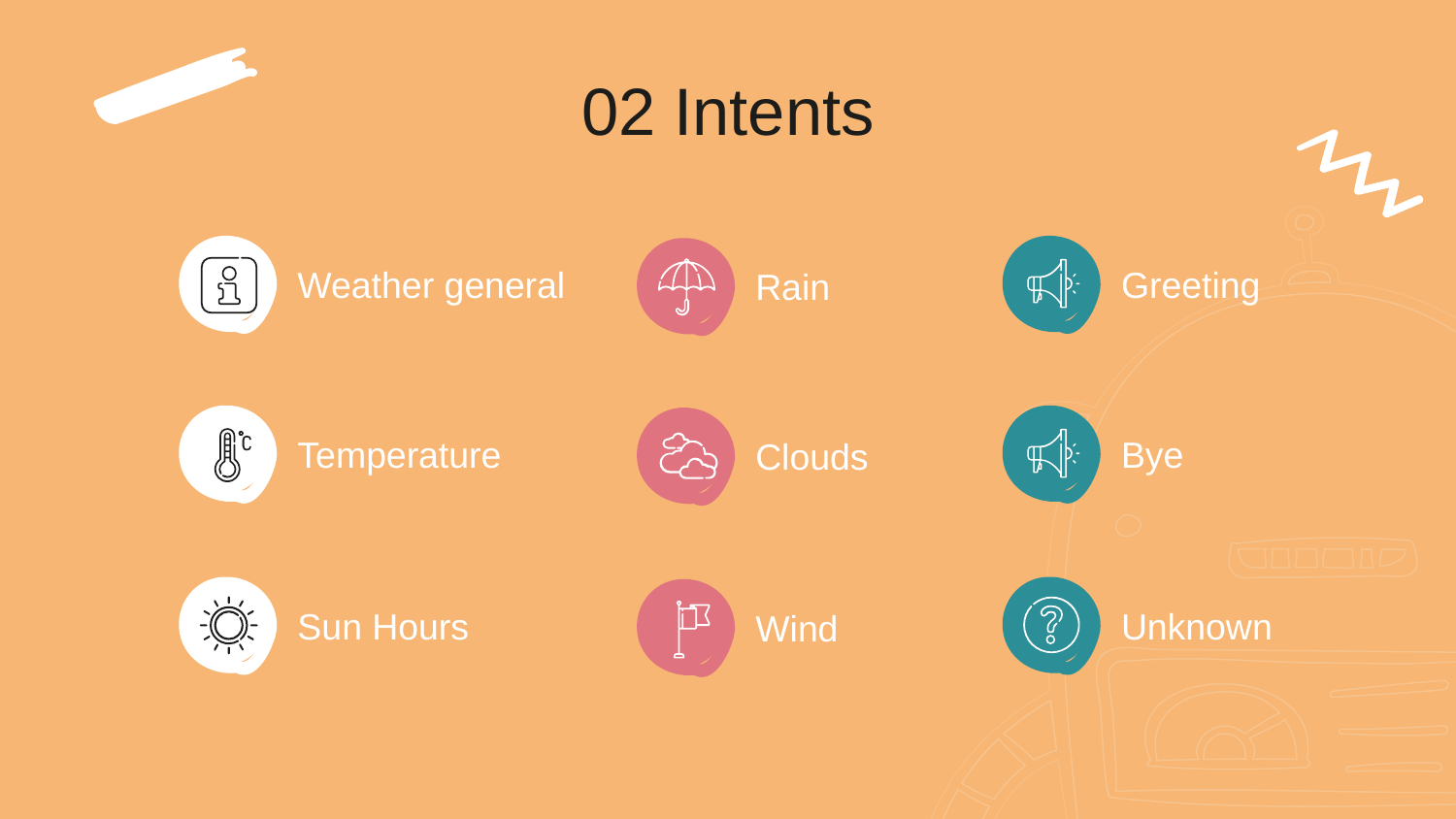

02 Intents

Weather general
Greeting
Rain

Temperature
Bye
Clouds

Sun Hours
Unknown
Wind